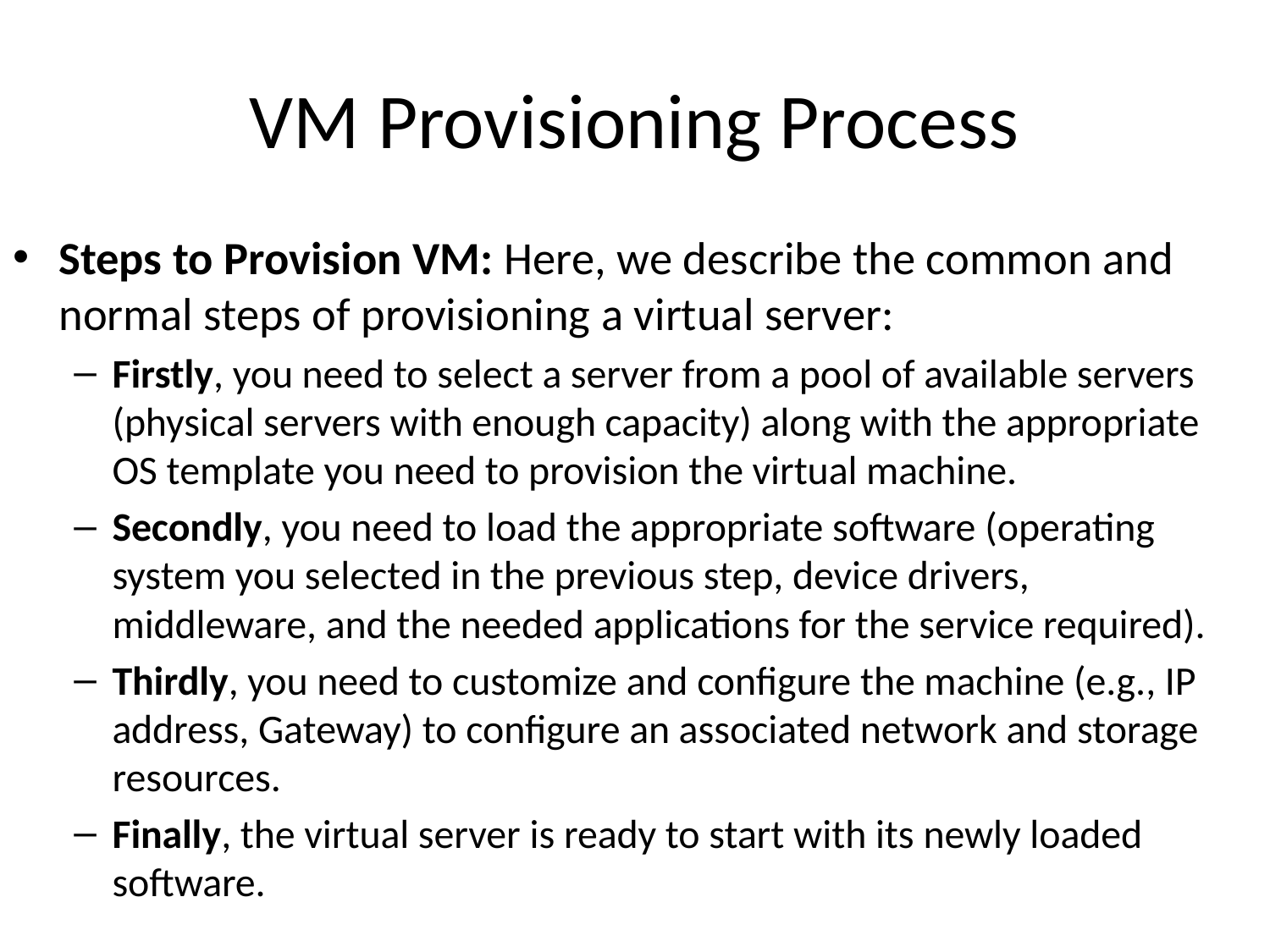

# VM Provisioning Process
Steps to Provision VM: Here, we describe the common and normal steps of provisioning a virtual server:
Firstly, you need to select a server from a pool of available servers (physical servers with enough capacity) along with the appropriate OS template you need to provision the virtual machine.
Secondly, you need to load the appropriate software (operating system you selected in the previous step, device drivers, middleware, and the needed applications for the service required).
Thirdly, you need to customize and configure the machine (e.g., IP address, Gateway) to configure an associated network and storage resources.
Finally, the virtual server is ready to start with its newly loaded software.